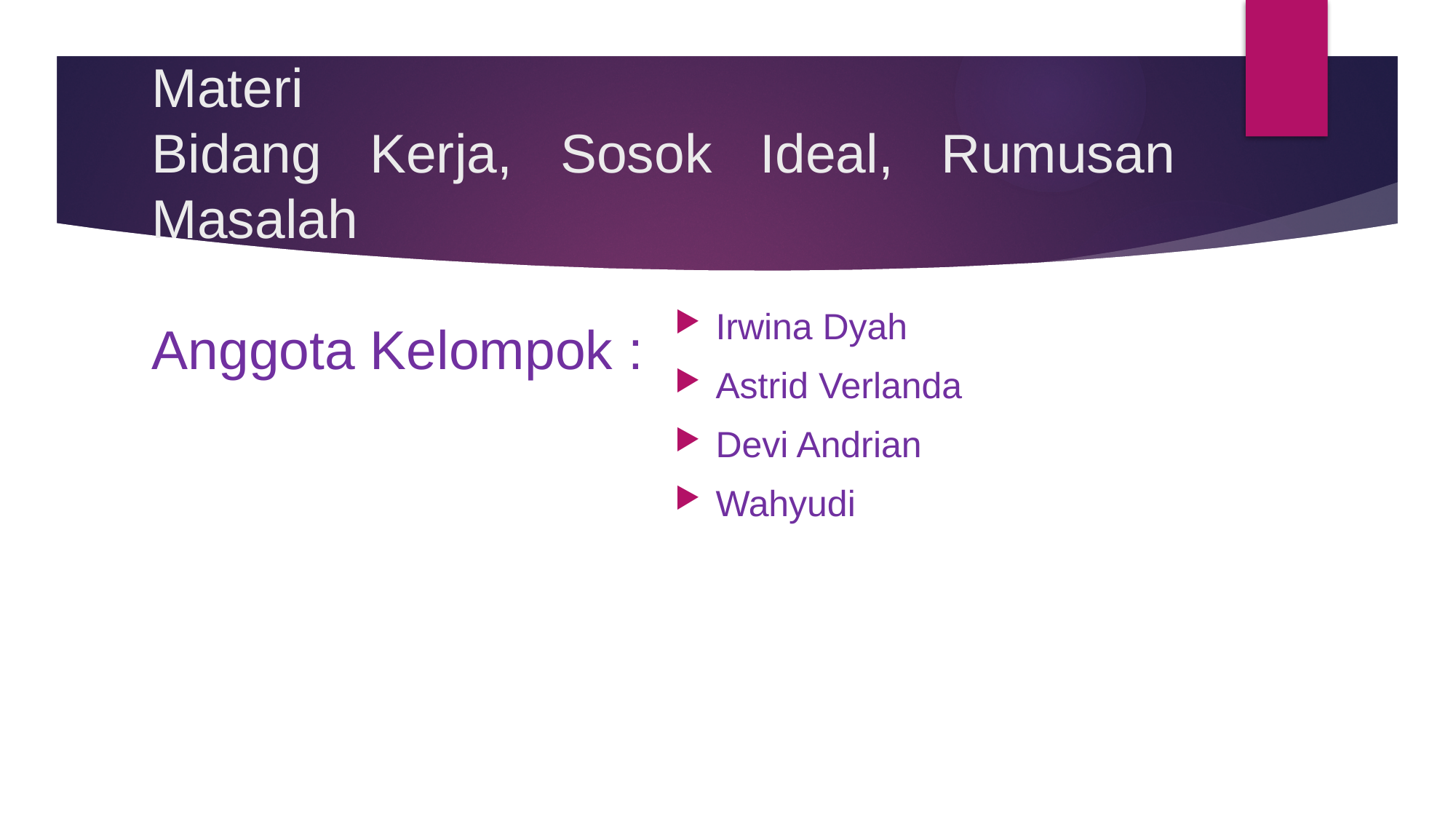

# Materi Bidang Kerja, Sosok Ideal, Rumusan Masalah Anggota Kelompok :
Irwina Dyah
Astrid Verlanda
Devi Andrian
Wahyudi